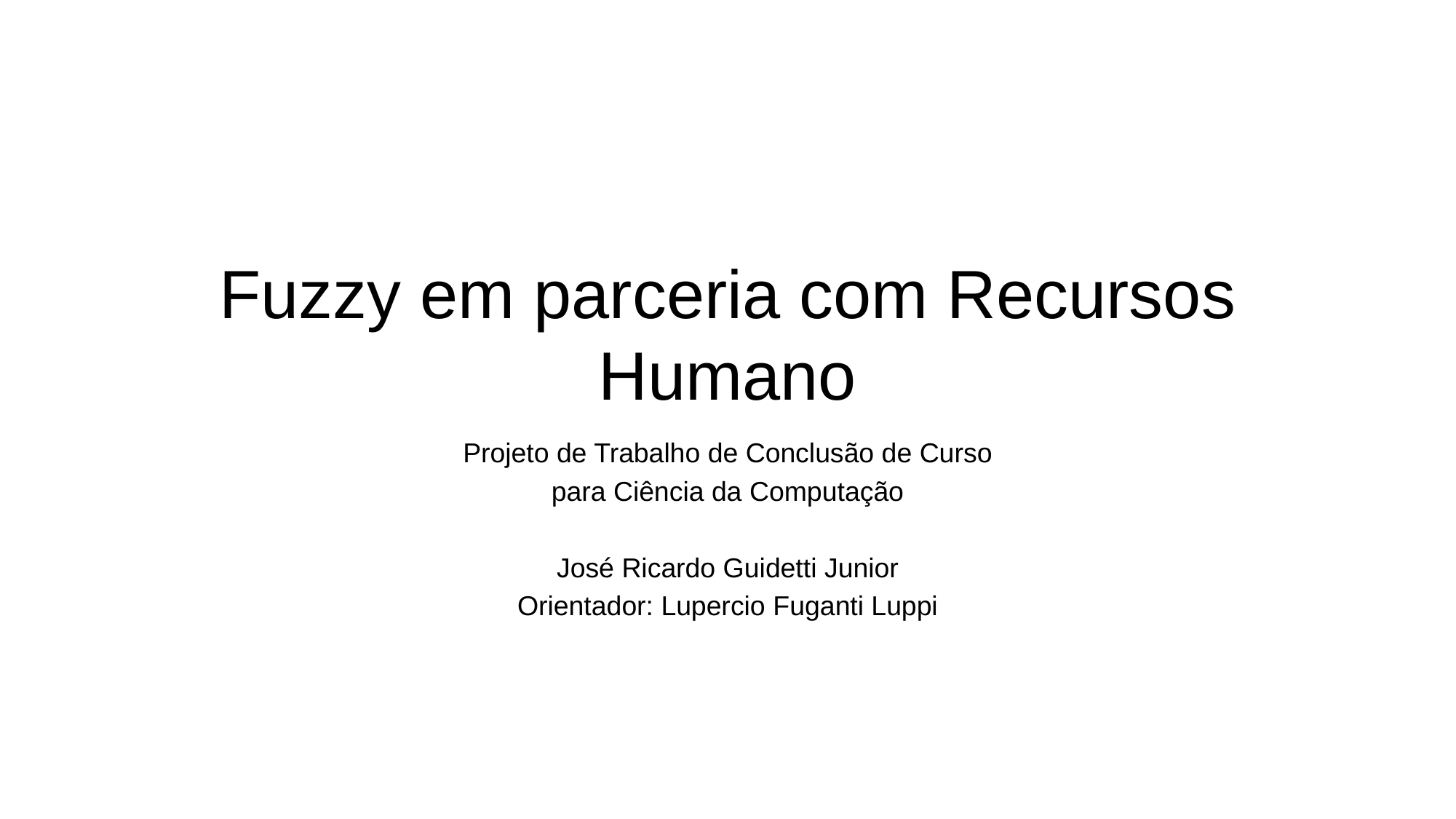

# Fuzzy em parceria com Recursos Humano
Projeto de Trabalho de Conclusão de Curso
para Ciência da Computação

José Ricardo Guidetti Junior
Orientador: Lupercio Fuganti Luppi